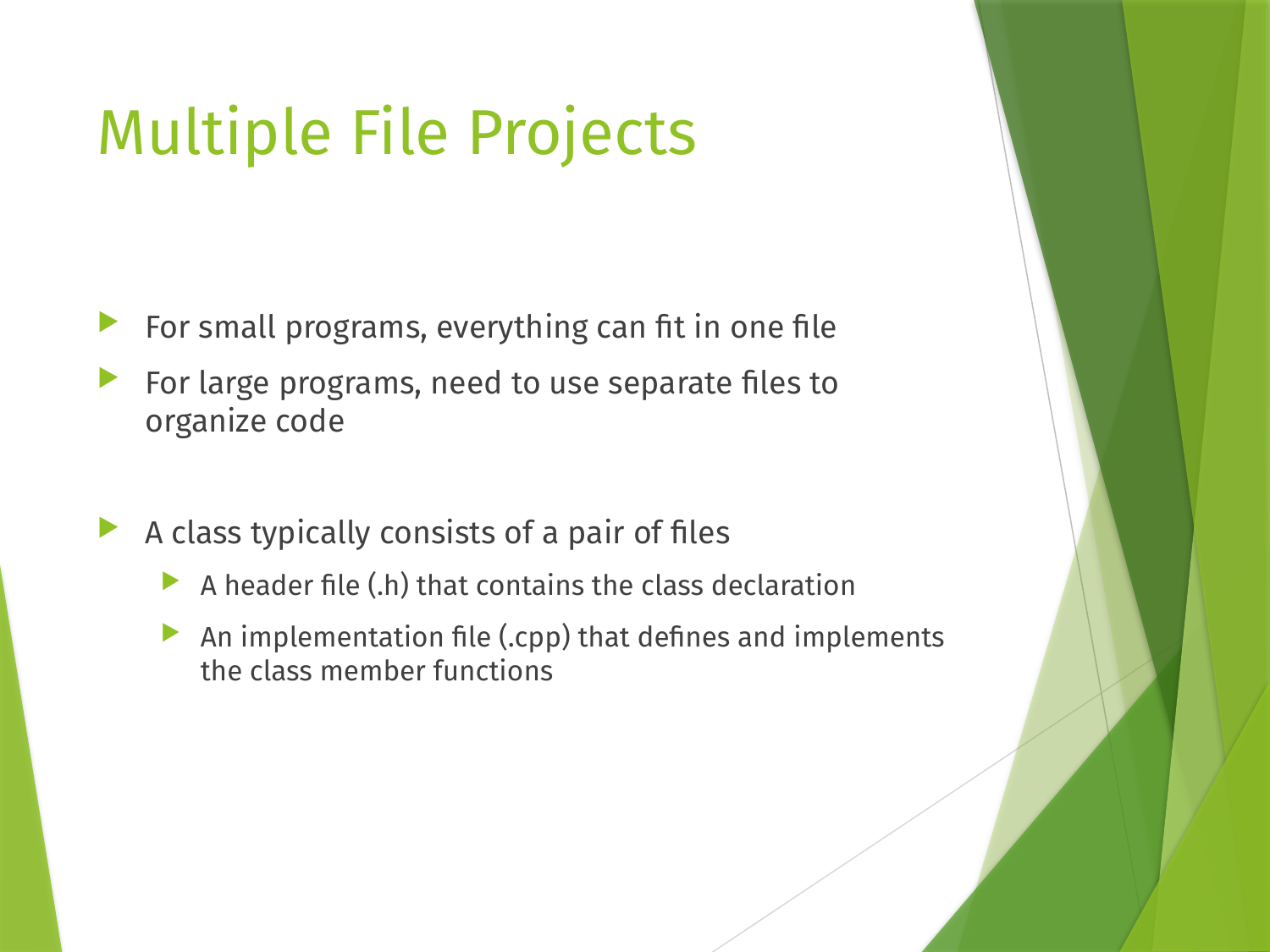

# Multiple File Projects
For small programs, everything can fit in one file
For large programs, need to use separate files to organize code

A class typically consists of a pair of files
A header file (.h) that contains the class declaration
An implementation file (.cpp) that defines and implements the class member functions